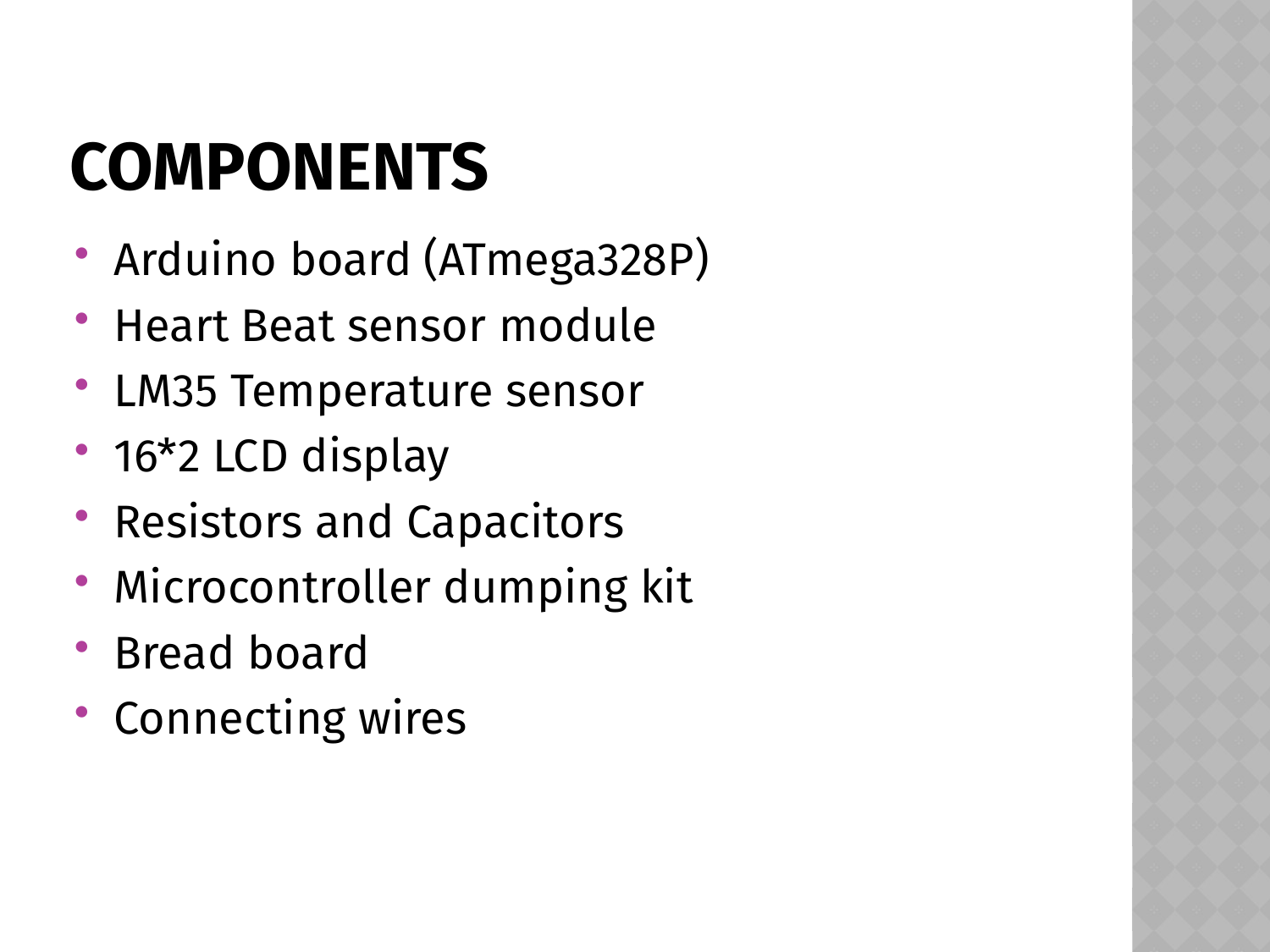

# Components
Arduino board (ATmega328P)
Heart Beat sensor module
LM35 Temperature sensor
16*2 LCD display
Resistors and Capacitors
Microcontroller dumping kit
Bread board
Connecting wires